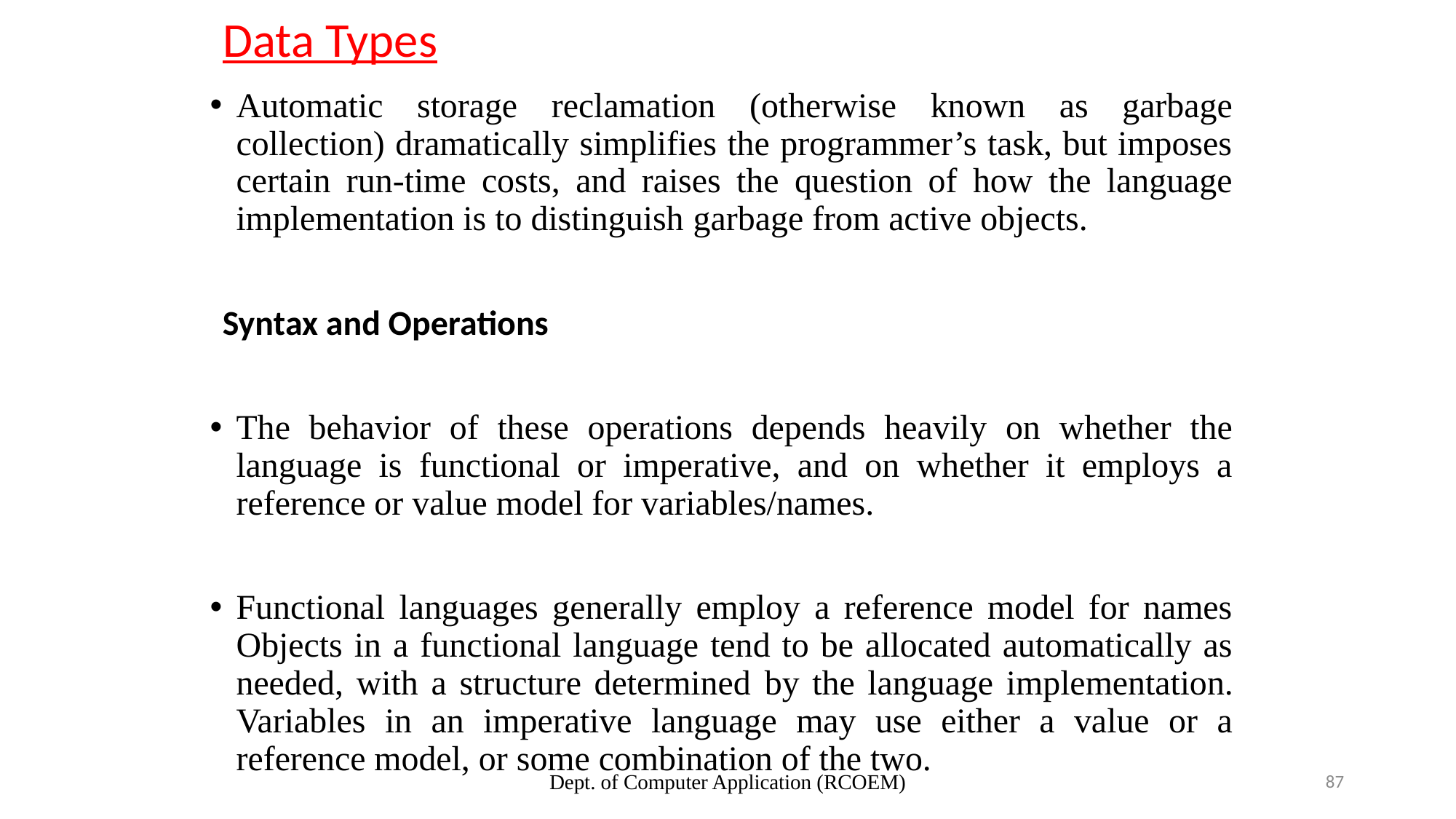

# Data Types
Automatic storage reclamation (otherwise known as garbage collection) dramatically simplifies the programmer’s task, but imposes certain run-time costs, and raises the question of how the language implementation is to distinguish garbage from active objects.

Syntax and Operations

The behavior of these operations depends heavily on whether the language is functional or imperative, and on whether it employs a reference or value model for variables/names.

Functional languages generally employ a reference model for names Objects in a functional language tend to be allocated automatically as needed, with a structure determined by the language implementation. Variables in an imperative language may use either a value or a reference model, or some combination of the two.

Dept. of Computer Application (RCOEM)
87